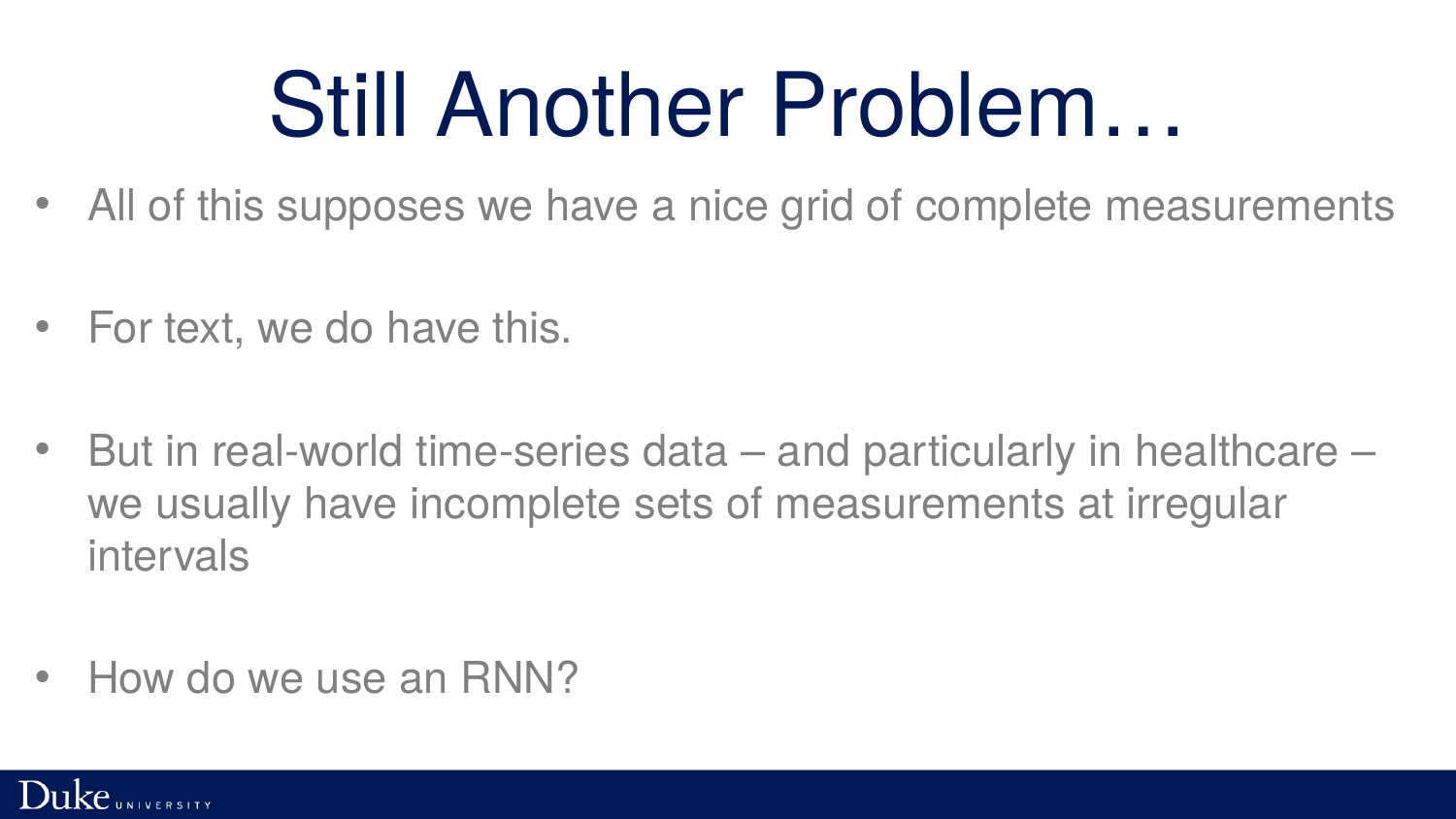

# Still Another Problem…
All of this supposes we have a nice grid of complete measurements

For text, we do have this.

But in real-world time-series data – and particularly in healthcare – we usually have incomplete sets of measurements at irregular intervals

How do we use an RNN?